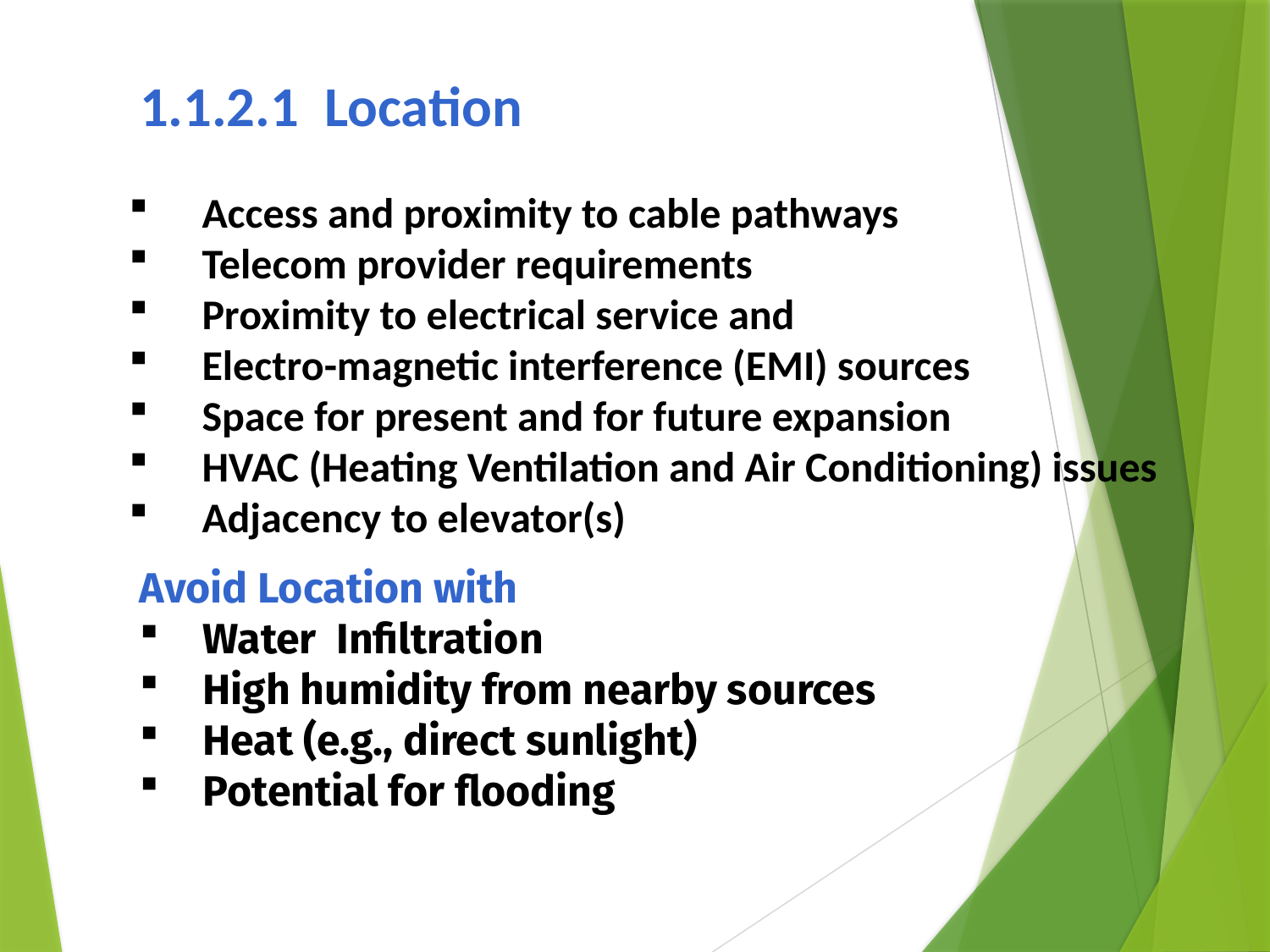

# 1.1.2.1  Location
 Access and proximity to cable pathways
 Telecom provider requirements
 Proximity to electrical service and
 Electro-magnetic interference (EMI) sources
 Space for present and for future expansion
 HVAC (Heating Ventilation and Air Conditioning) issues
 Adjacency to elevator(s)

Avoid Location with
Water  Infiltration
High humidity from nearby sources
Heat (e.g., direct sunlight)
Potential for flooding